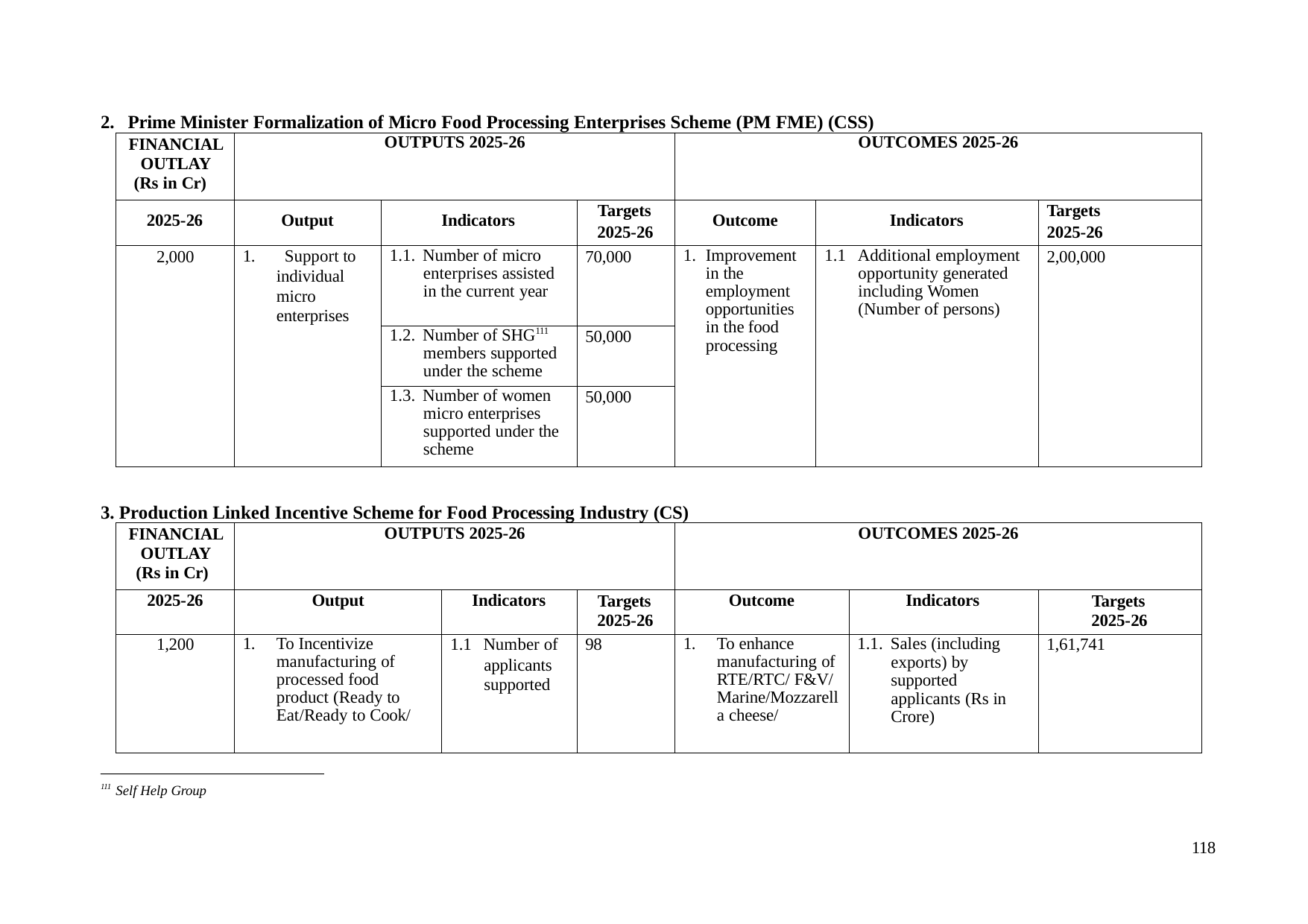

2.  Prime Minister Formalization of Micro Food Processing Enterprises Scheme (PM FME) (CSS)
| FINANCIAL OUTLAY (Rs in Cr) | OUTPUTS 2025-26 |  |  | OUTCOMES 2025-26 |  |  |
| --- | --- | --- | --- | --- | --- | --- |
| 2025-26 | Output | Indicators | Targets 2025-26 | Outcome | Indicators | Targets 2025-26 |
| 2,000 | 1. Support to individual micro enterprises | 1.1. Number of micro enterprises assisted in the current year | 70,000 | 1. Improvement in the employment opportunities in the food processing | 1.1 Additional employment opportunity generated including Women (Number of persons) | 2,00,000 |
|  |  | 1.2. Number of SHG111 members supported under the scheme | 50,000 |  |  |  |
|  |  | 1.3. Number of women micro enterprises supported under the scheme | 50,000 |  |  |  |
3. Production Linked Incentive Scheme for Food Processing Industry (CS)
| FINANCIAL OUTLAY (Rs in Cr) | OUTPUTS 2025-26 |  |  | OUTCOMES 2025-26 |  |  |
| --- | --- | --- | --- | --- | --- | --- |
| 2025-26 | Output | Indicators | Targets 2025-26 | Outcome | Indicators | Targets 2025-26 |
| 1,200 | 1. To Incentivize manufacturing of processed food product (Ready to Eat/Ready to Cook/ | 1.1 Number of applicants supported | 98 | 1. To enhance manufacturing of RTE/RTC/ F&V/ Marine/Mozzarell a cheese/ | 1.1. Sales (including exports) by supported applicants (Rs in Crore) | 1,61,741 |

111 Self Help Group
118